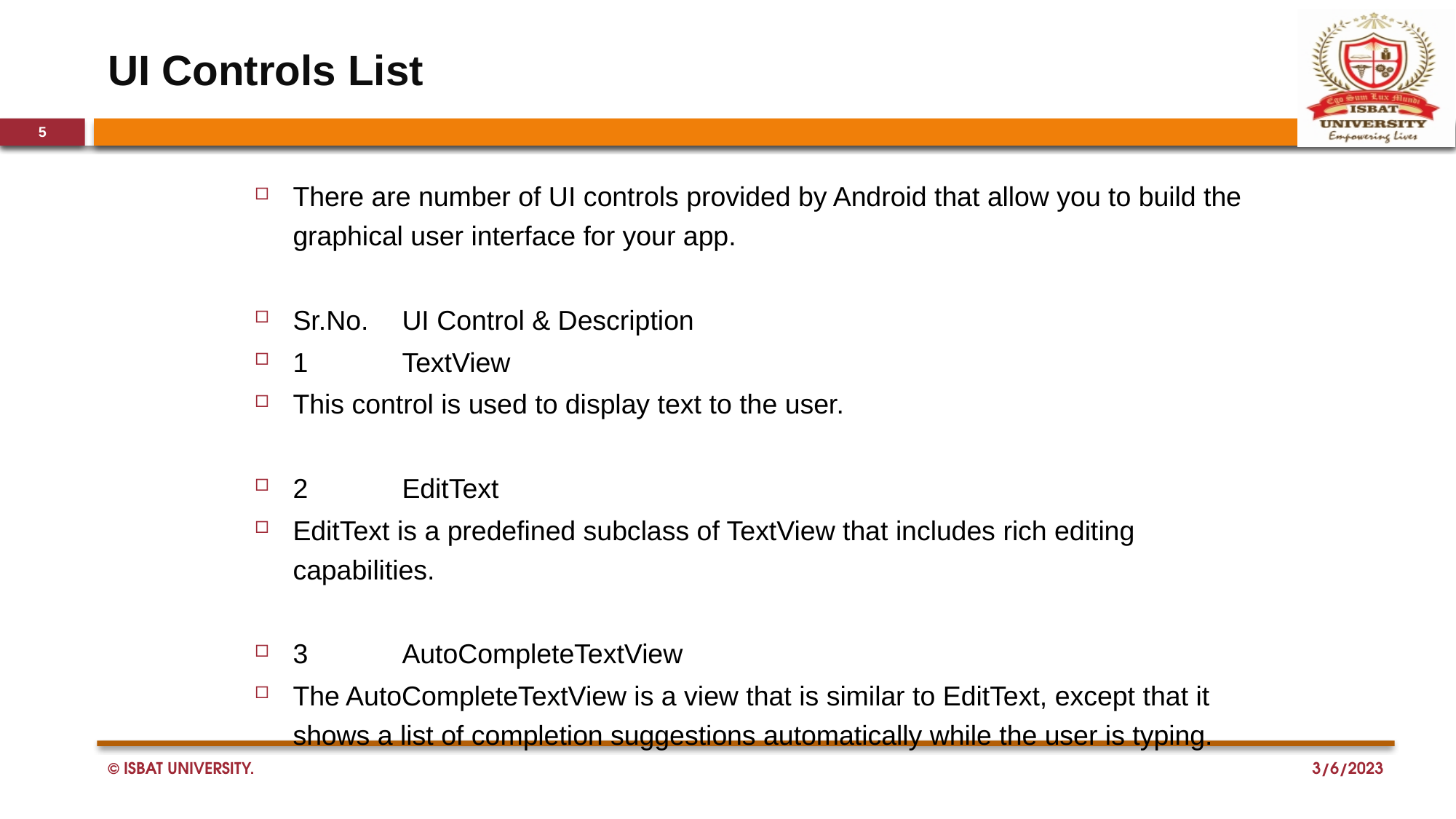

# UI Controls List
5
There are number of UI controls provided by Android that allow you to build the graphical user interface for your app.

Sr.No.	UI Control & Description
1	TextView
This control is used to display text to the user.

2	EditText
EditText is a predefined subclass of TextView that includes rich editing capabilities.

3	AutoCompleteTextView
The AutoCompleteTextView is a view that is similar to EditText, except that it shows a list of completion suggestions automatically while the user is typing.